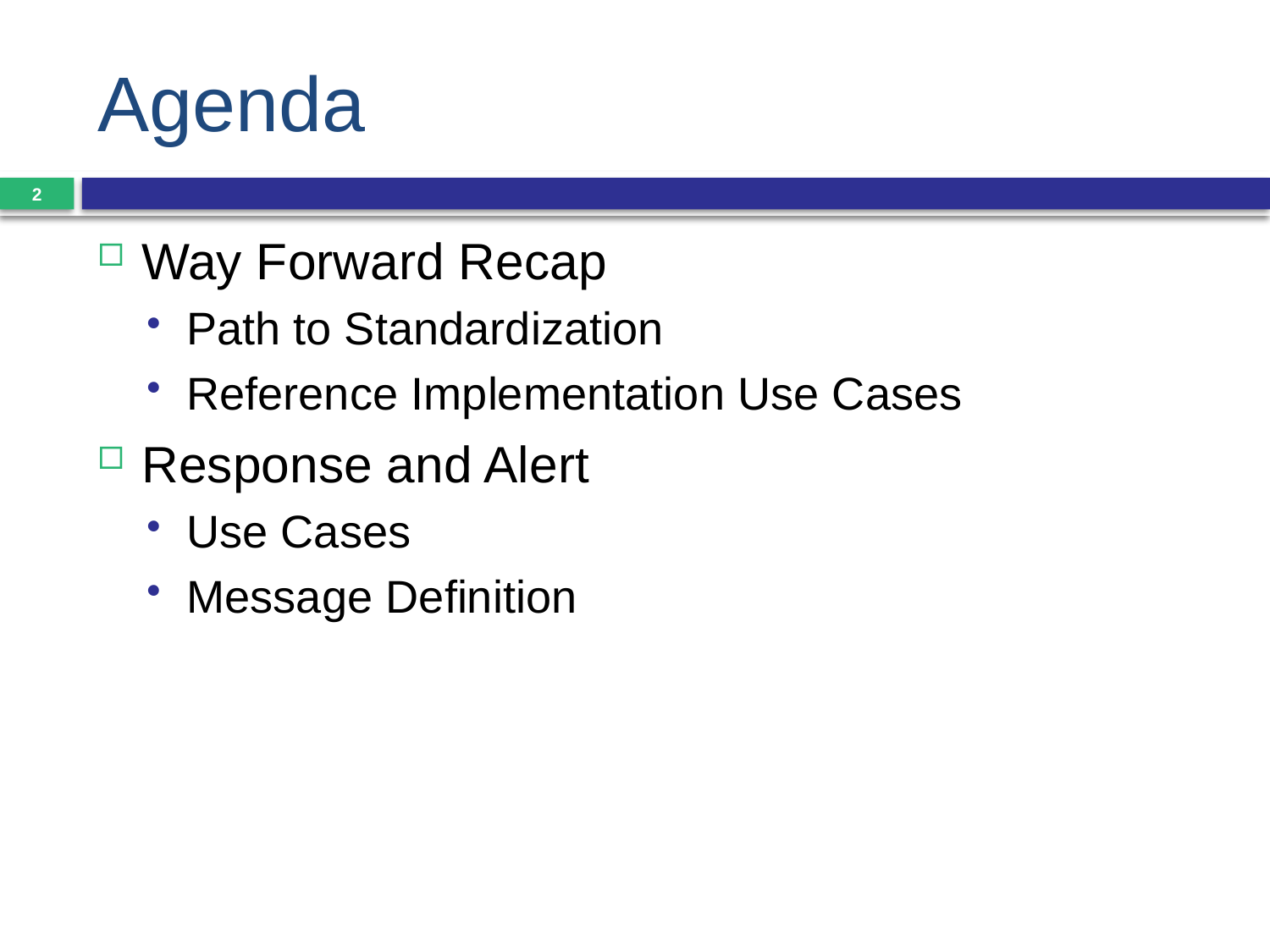

# Agenda
2
Way Forward Recap
Path to Standardization
Reference Implementation Use Cases
Response and Alert
Use Cases
Message Definition